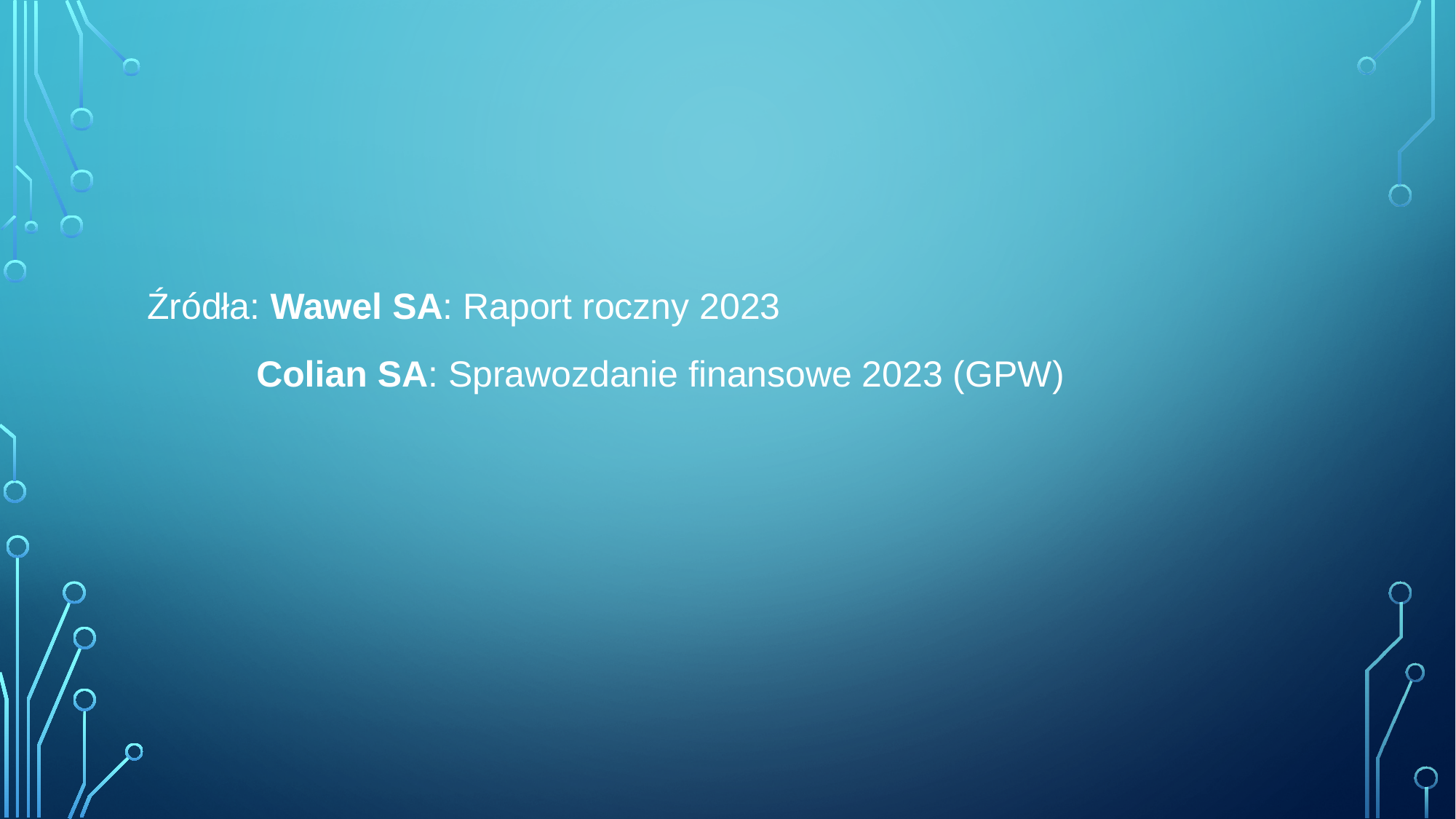

#
Źródła: Wawel SA: Raport roczny 2023
	Colian SA: Sprawozdanie finansowe 2023 (GPW)